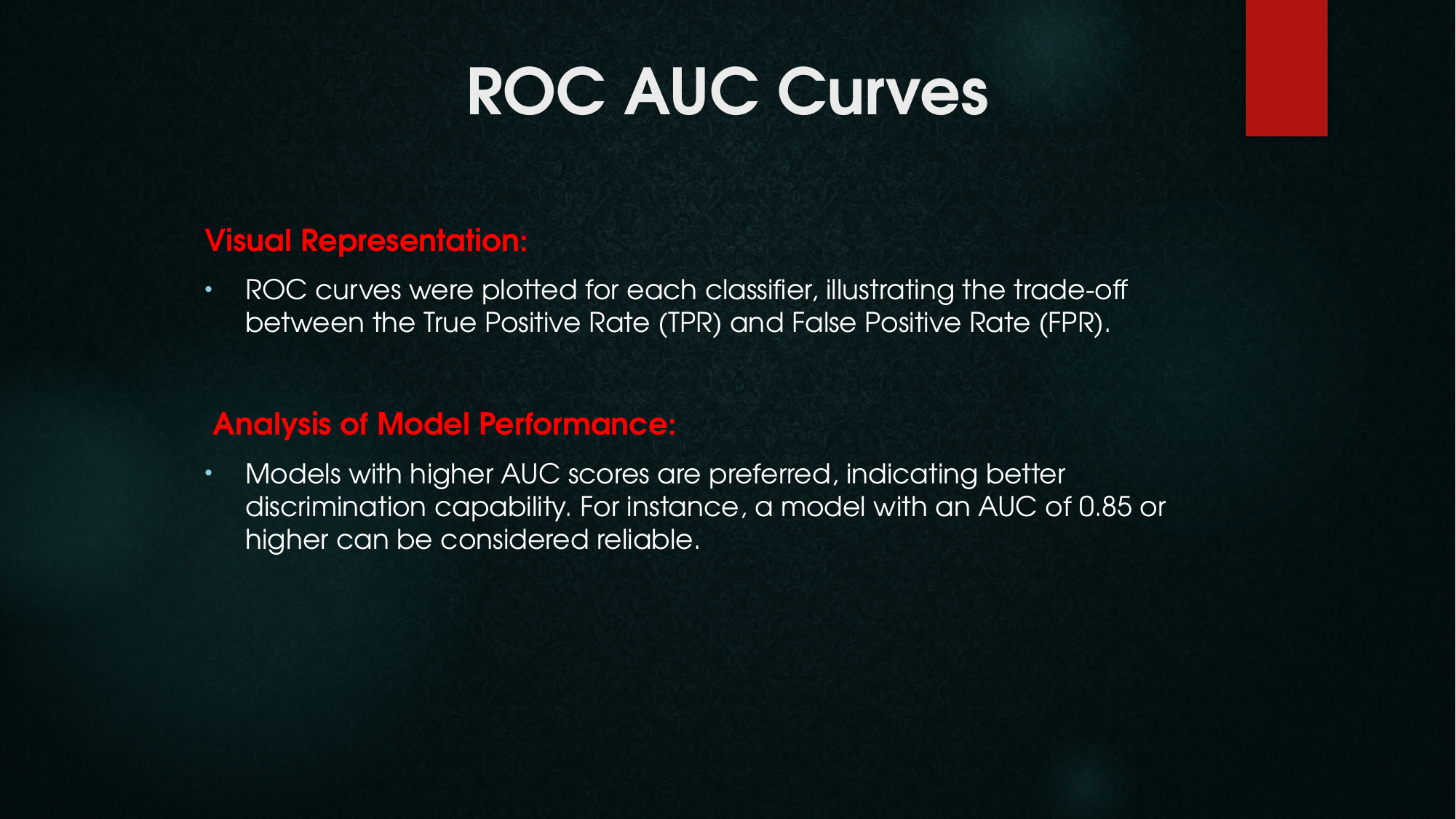

# ROC AUC Curves
Visual Representation:
ROC curves were plotted for each classifier, illustrating the trade-off between the True Positive Rate (TPR) and False Positive Rate (FPR).

 Analysis of Model Performance:
Models with higher AUC scores are preferred, indicating better discrimination capability. For instance, a model with an AUC of 0.85 or higher can be considered reliable.